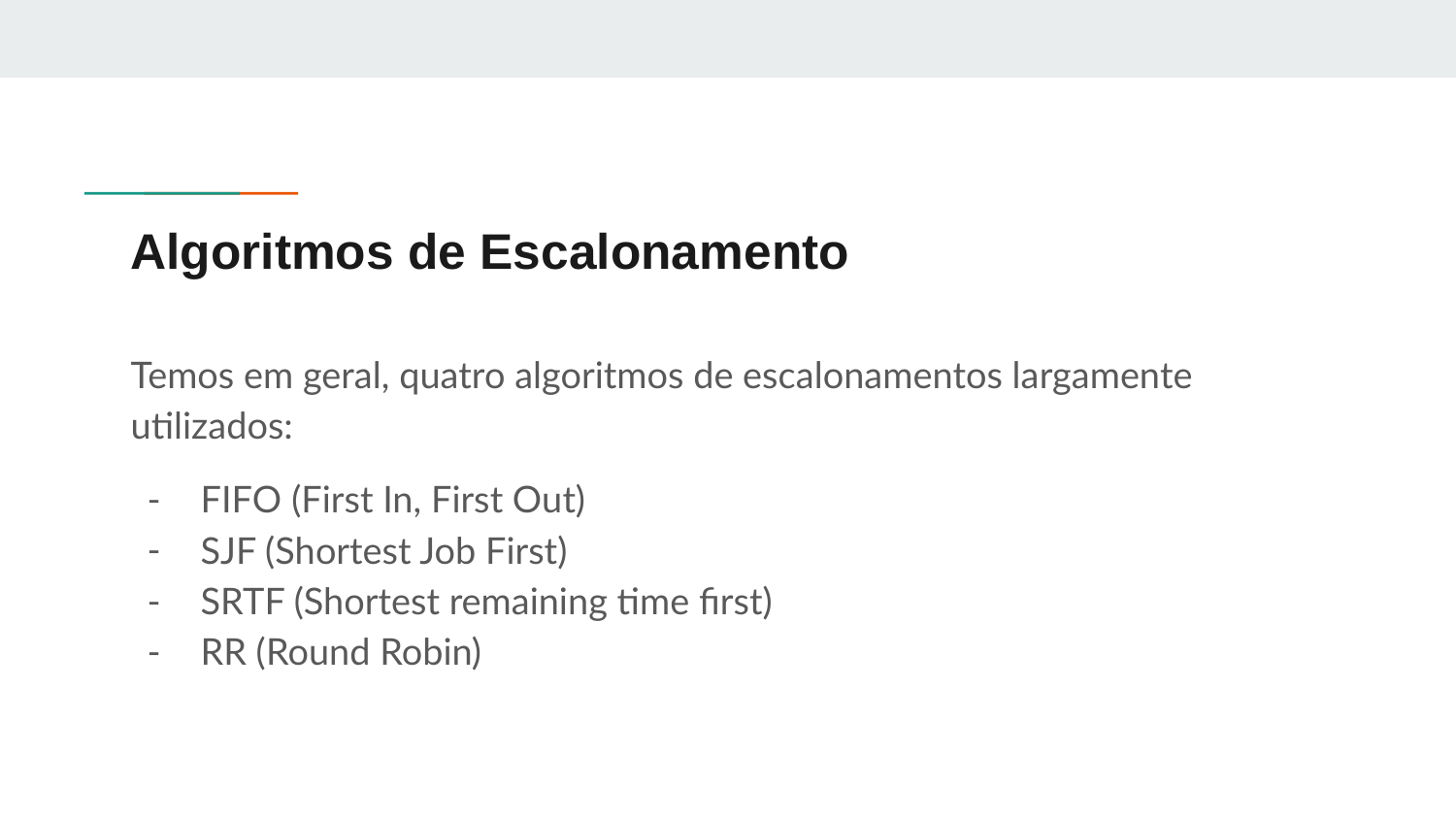

# Algoritmos de Escalonamento
Temos em geral, quatro algoritmos de escalonamentos largamente utilizados:
FIFO (First In, First Out)
SJF (Shortest Job First)
SRTF (Shortest remaining time first)
RR (Round Robin)